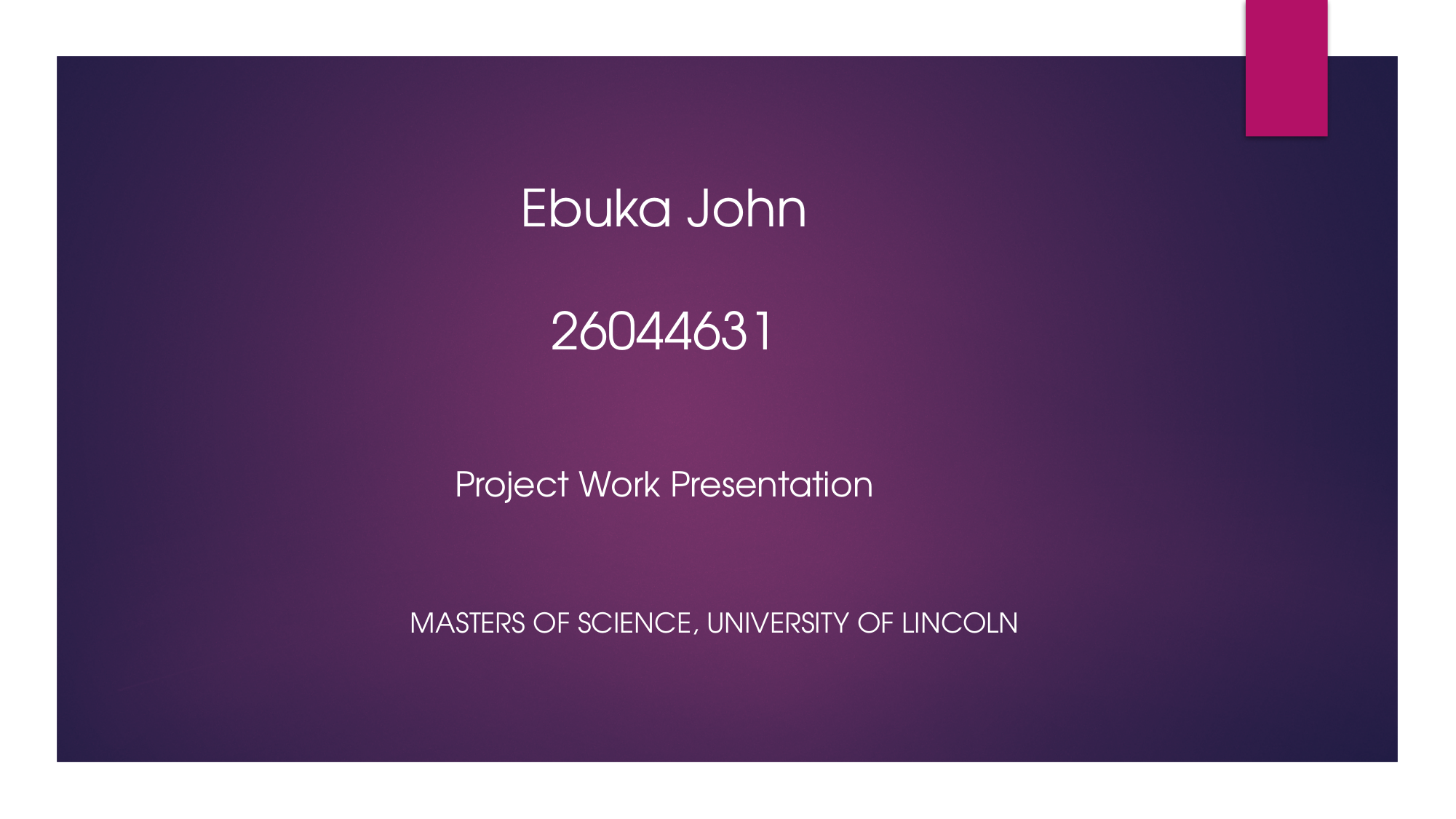

# Ebuka John 26044631 Project Work Presentation
Masters of Science, University of Lincoln